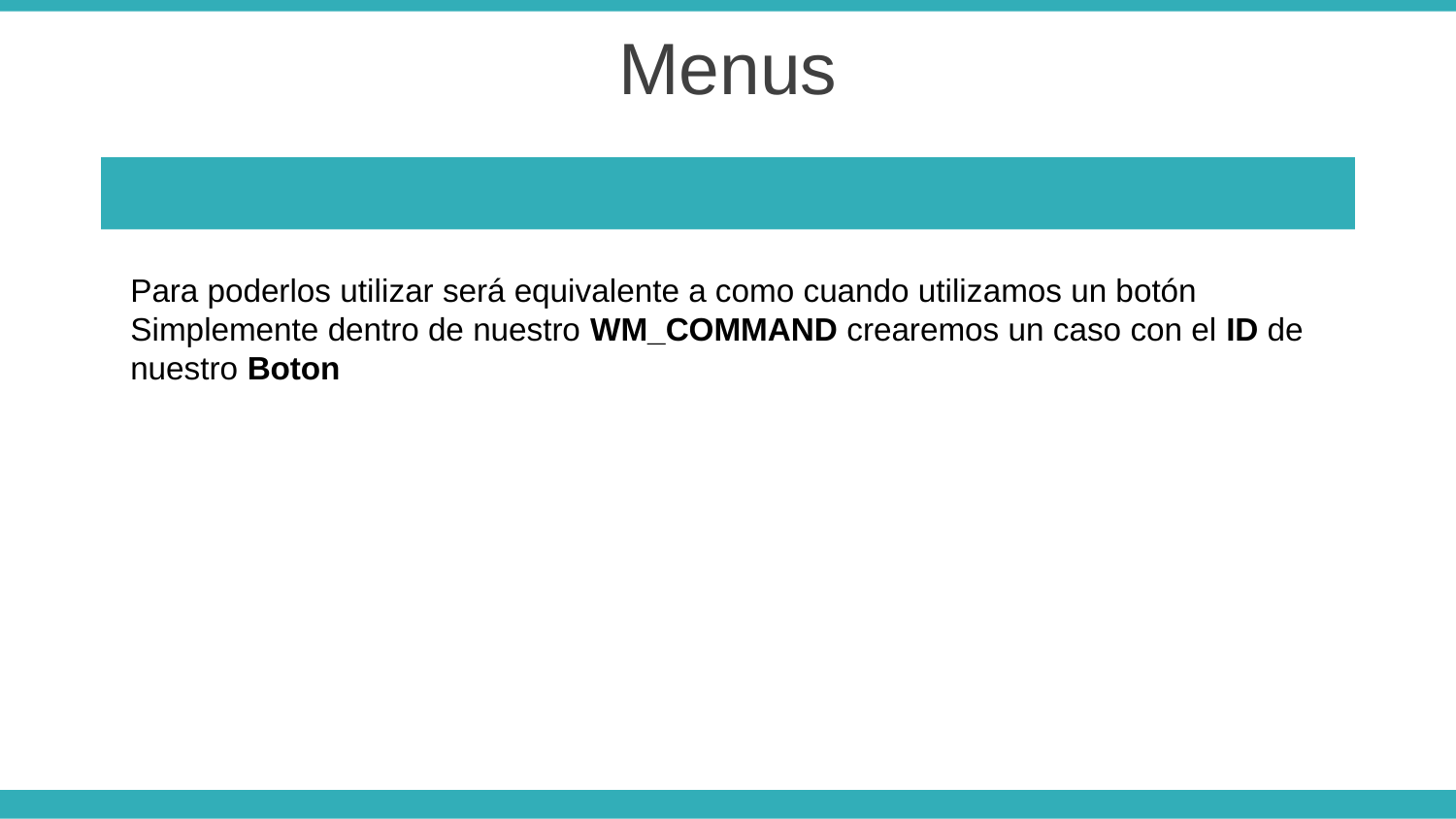

Menus

Para poderlos utilizar será equivalente a como cuando utilizamos un botón
Simplemente dentro de nuestro WM_COMMAND crearemos un caso con el ID de
nuestro Boton